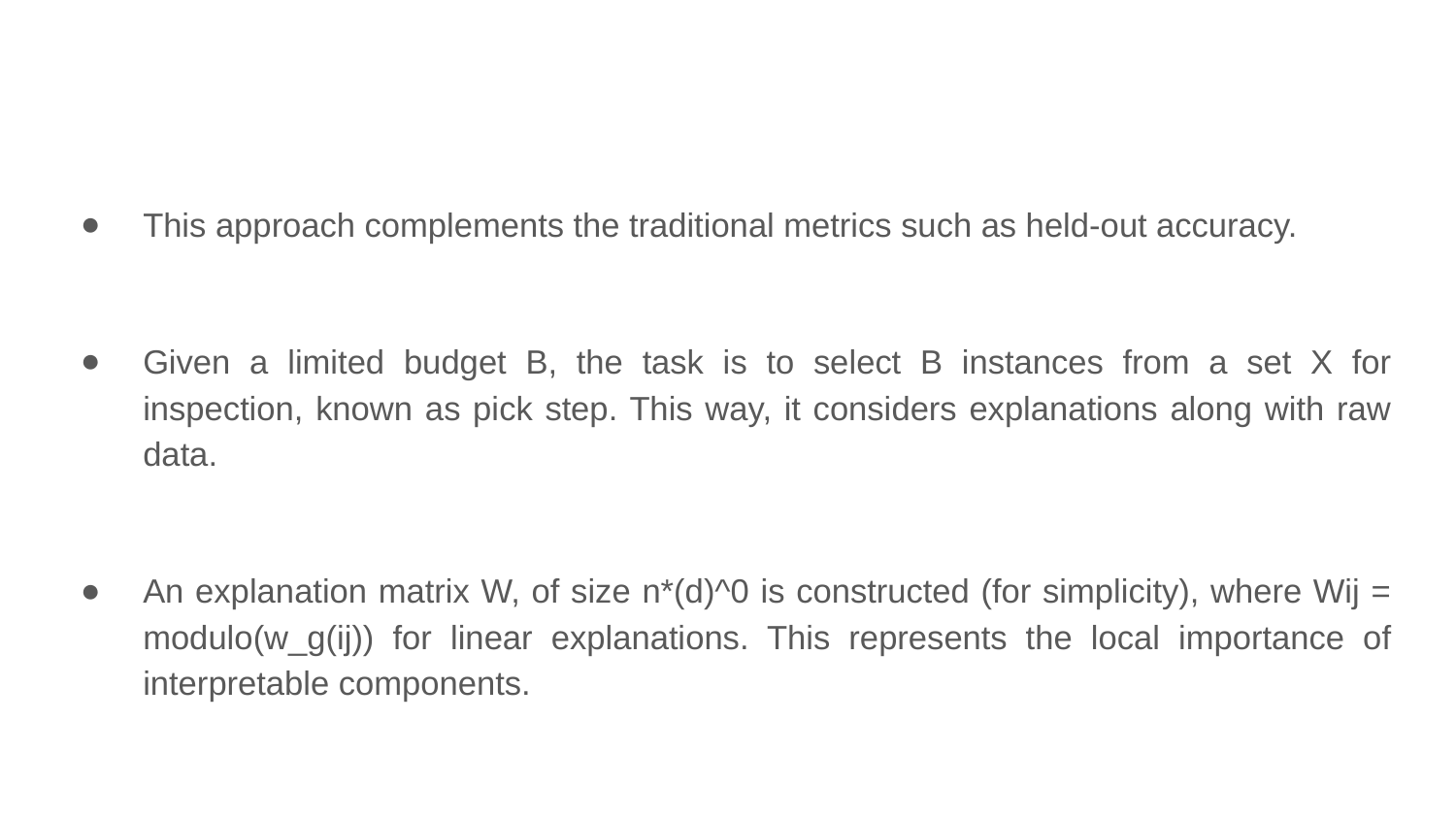

This approach complements the traditional metrics such as held-out accuracy.

Given a limited budget B, the task is to select B instances from a set X for inspection, known as pick step. This way, it considers explanations along with raw data.

An explanation matrix W, of size n*(d)^0 is constructed (for simplicity), where Wij = modulo(w_g(ij)) for linear explanations. This represents the local importance of interpretable components.